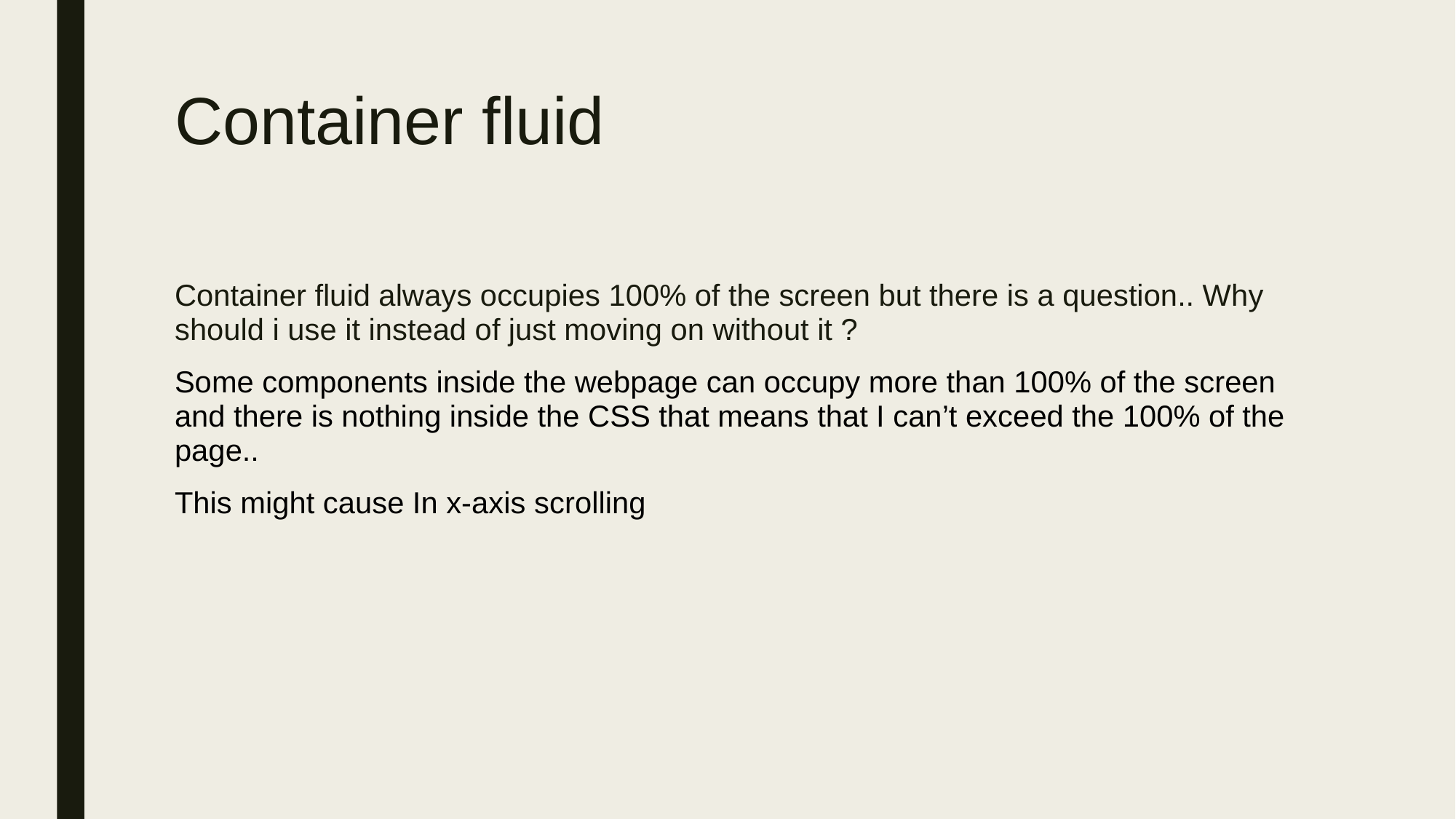

# Container fluid
Container fluid always occupies 100% of the screen but there is a question.. Why should i use it instead of just moving on without it ?
Some components inside the webpage can occupy more than 100% of the screen and there is nothing inside the CSS that means that I can’t exceed the 100% of the page..
This might cause In x-axis scrolling